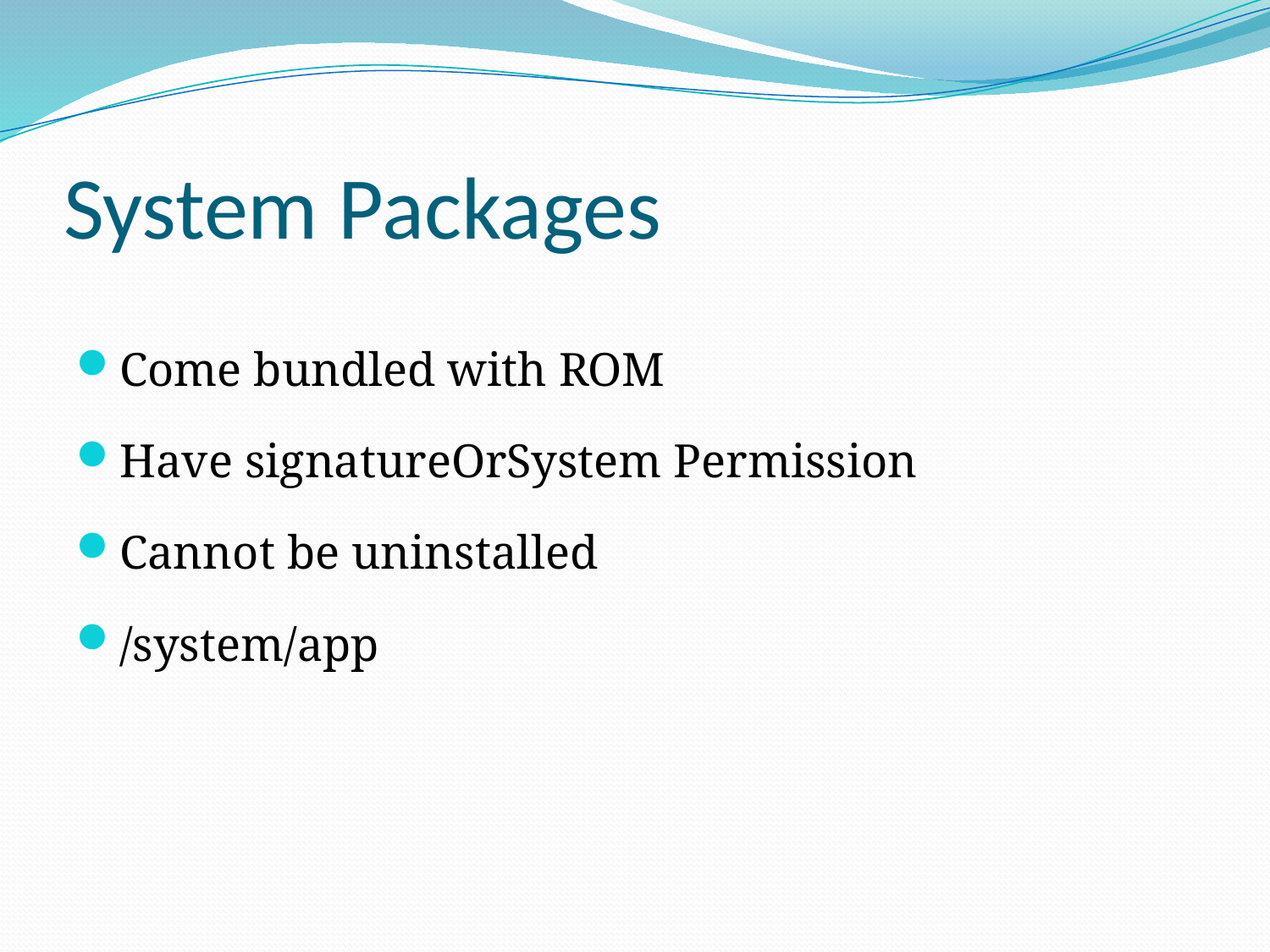

# System Packages
Come bundled with ROM
Have signatureOrSystem Permission
Cannot be uninstalled
/system/app